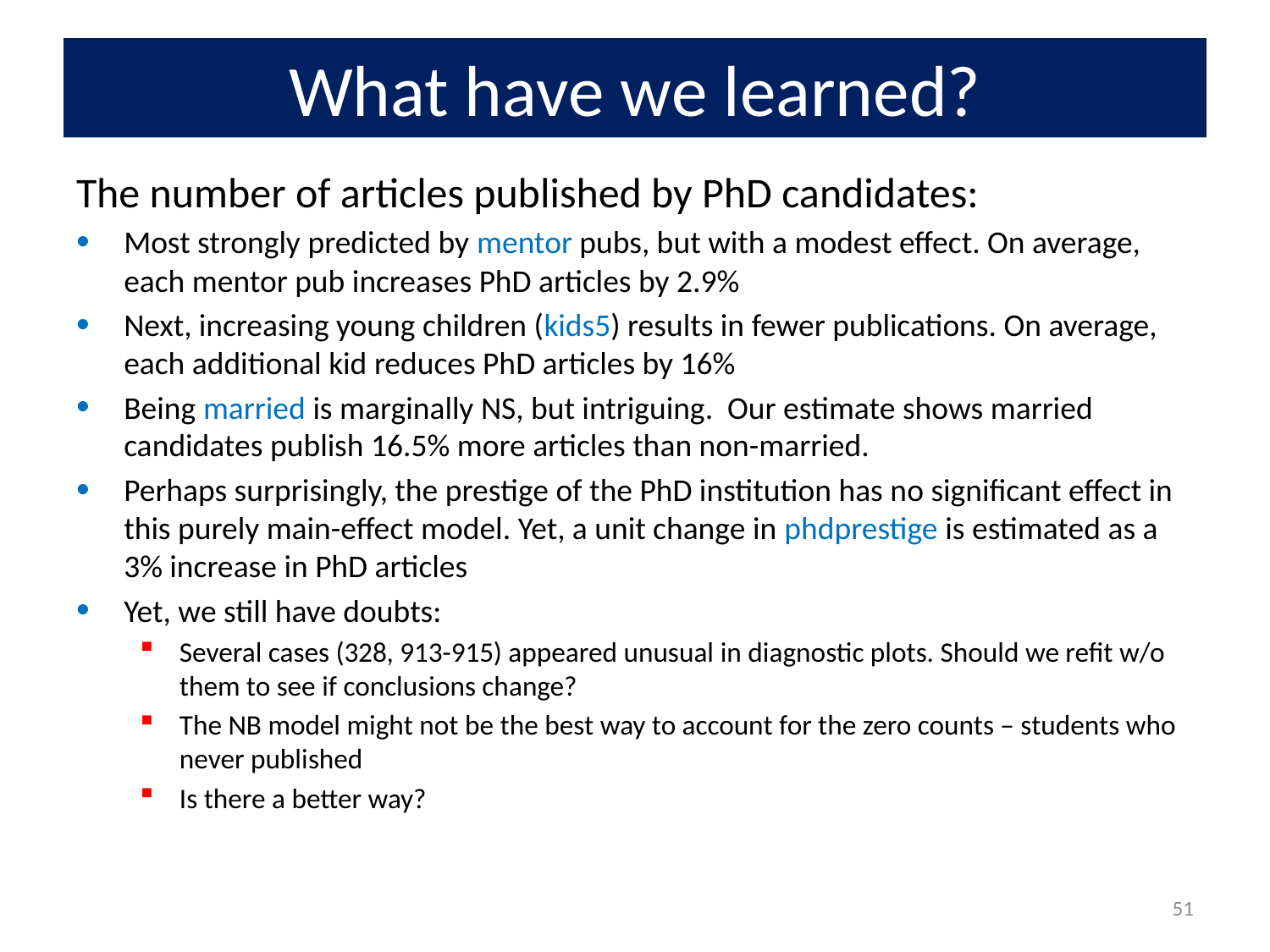

# What have we learned?
The number of articles published by PhD candidates:
Most strongly predicted by mentor pubs, but with a modest effect. On average, each mentor pub increases PhD articles by 2.9%
Next, increasing young children (kids5) results in fewer publications. On average, each additional kid reduces PhD articles by 16%
Being married is marginally NS, but intriguing.  Our estimate shows married candidates publish 16.5% more articles than non-married.
Perhaps surprisingly, the prestige of the PhD institution has no significant effect in this purely main-effect model. Yet, a unit change in phdprestige is estimated as a 3% increase in PhD articles
Yet, we still have doubts:
Several cases (328, 913-915) appeared unusual in diagnostic plots. Should we refit w/o them to see if conclusions change?
The NB model might not be the best way to account for the zero counts – students who never published
Is there a better way?

51